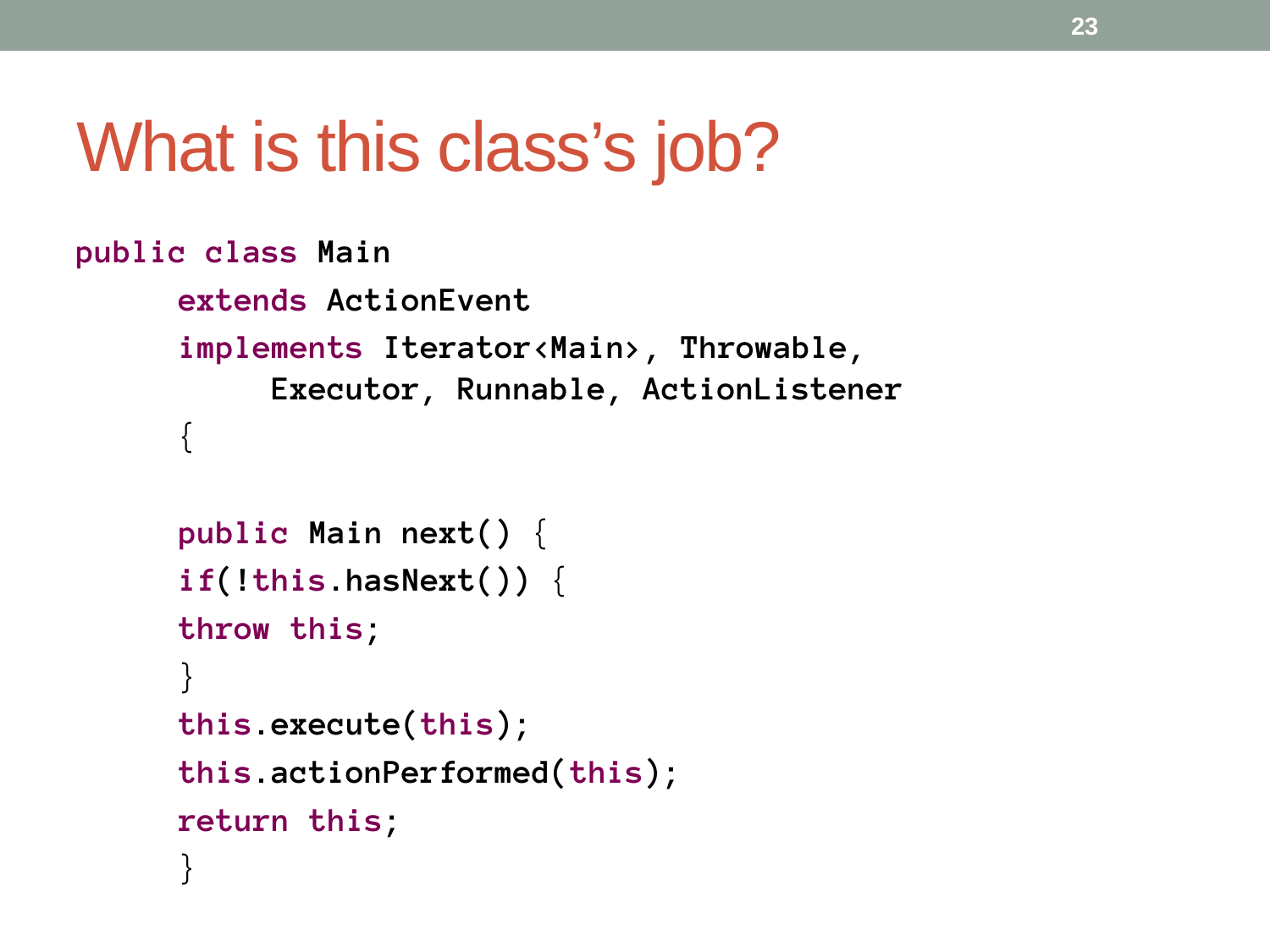

23
# What is this class’s job?
public class Main
	extends ActionEvent
	implements Iterator<Main>, Throwable,
		     Executor, Runnable, ActionListener
	{

	public Main next() {
		if(!this.hasNext()) {
			throw this;
		}
		this.execute(this);
		this.actionPerformed(this);
		return this;
	}